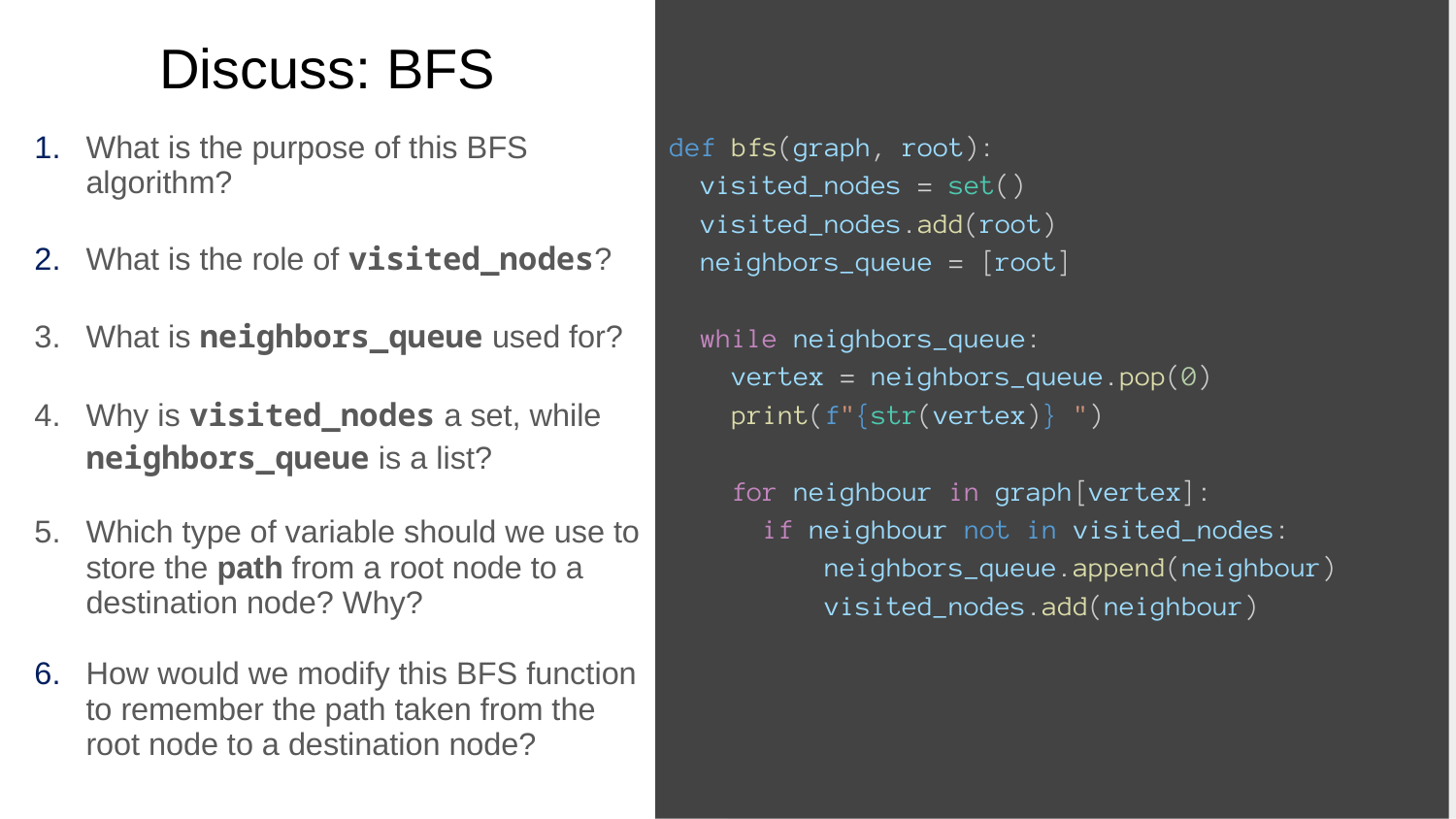

def bfs(graph, root):
  visited_nodes = set()
  visited_nodes.add(root)
  neighbors_queue = [root]

  while neighbors_queue:
    vertex = neighbors_queue.pop(0)
    print(f"{str(vertex)} ")

    for neighbour in graph[vertex]:
      if neighbour not in visited_nodes:
          neighbors_queue.append(neighbour)
          visited_nodes.add(neighbour)

# Discuss: BFS
What is the purpose of this BFS algorithm?

What is the role of visited_nodes?

What is neighbors_queue used for?

Why is visited_nodes a set, while neighbors_queue is a list?

Which type of variable should we use to store the path from a root node to a destination node? Why?

How would we modify this BFS function to remember the path taken from the root node to a destination node?